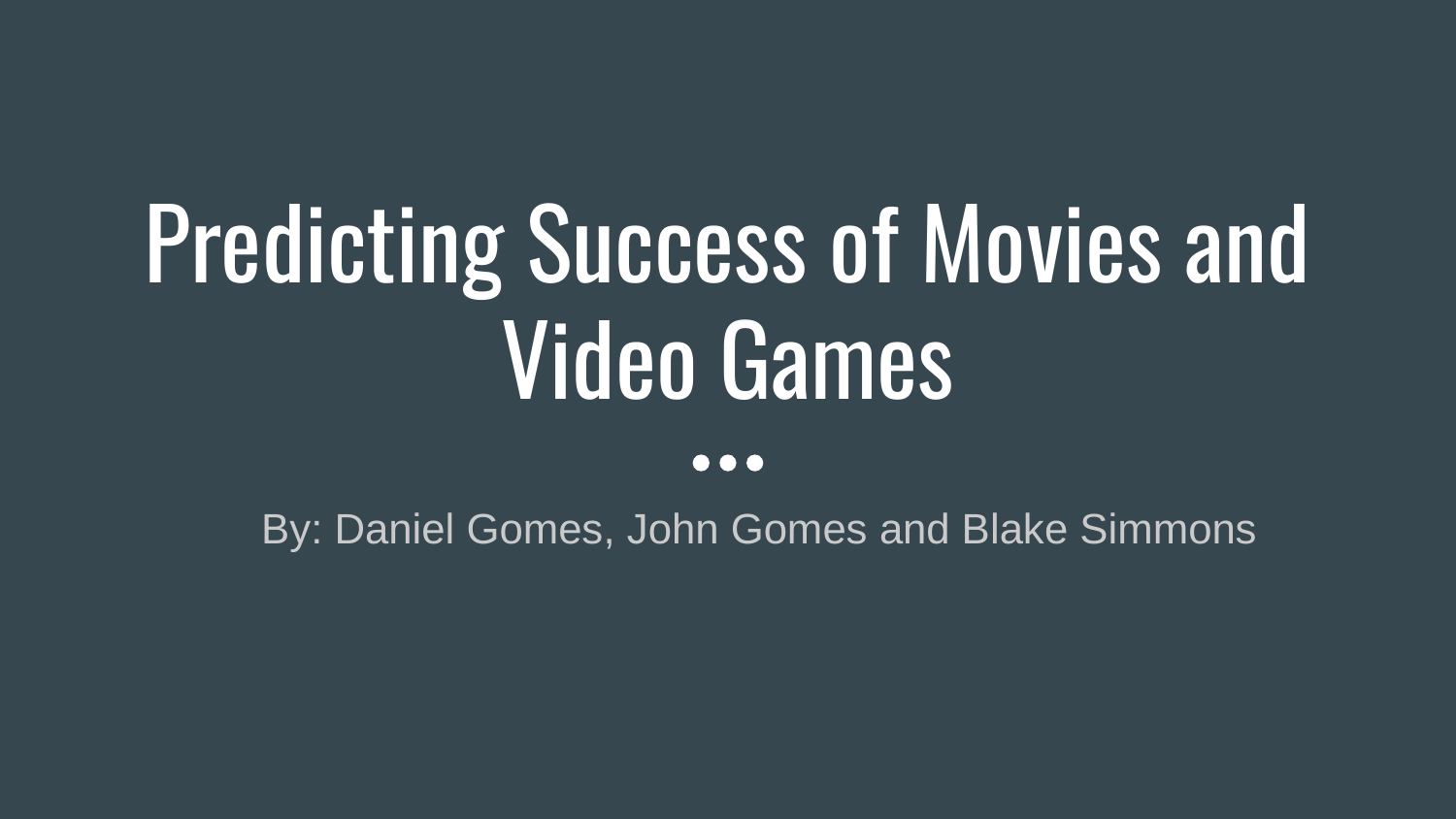

# Predicting Success of Movies and Video Games
By: Daniel Gomes, John Gomes and Blake Simmons